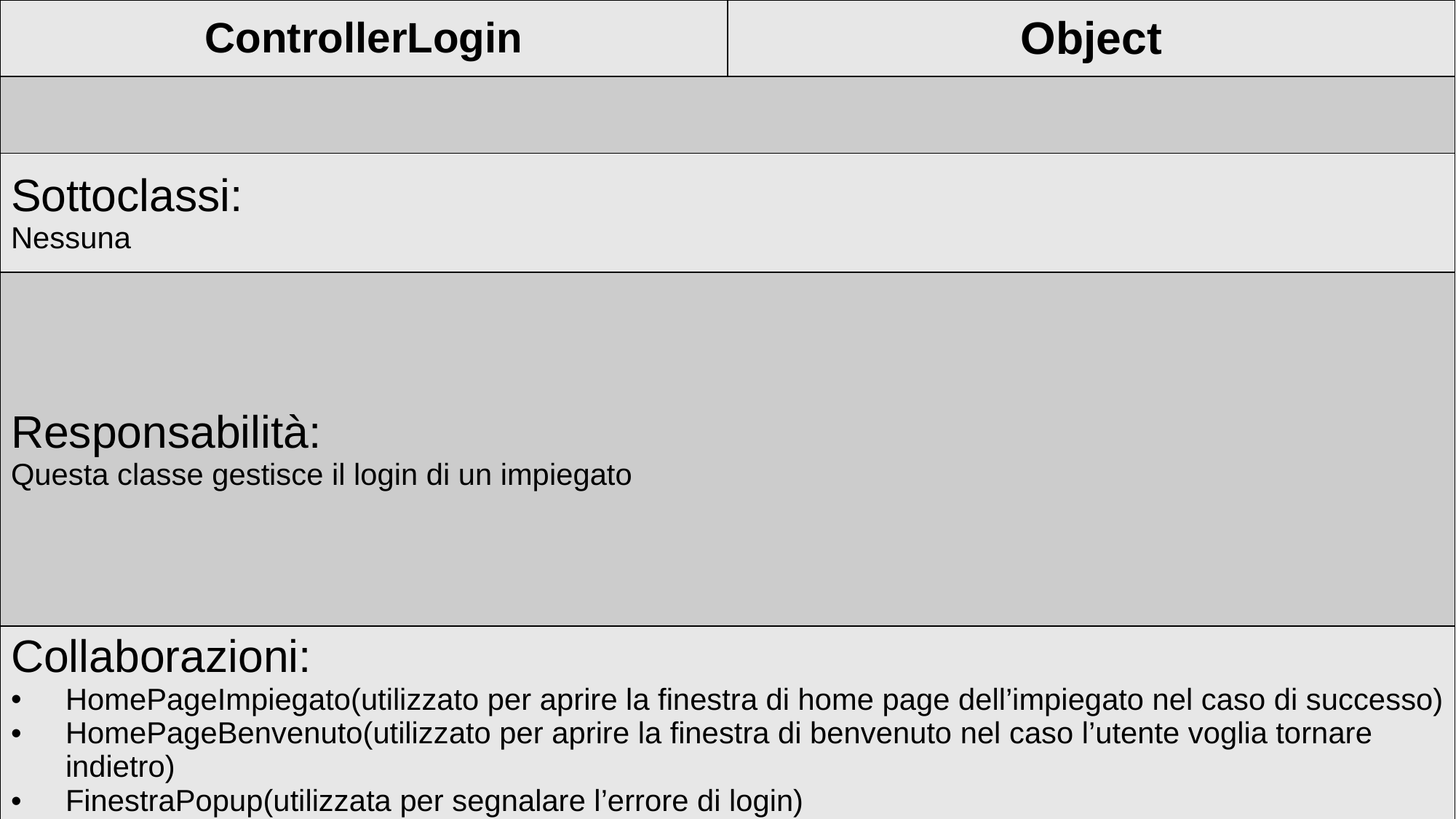

| ControllerLogin | Object |
| --- | --- |
|  |  |
| Sottoclassi: Nessuna |  |
| Responsabilità: Questa classe gestisce il login di un impiegato |  |
| Collaborazioni: HomePageImpiegato(utilizzato per aprire la finestra di home page dell’impiegato nel caso di successo) HomePageBenvenuto(utilizzato per aprire la finestra di benvenuto nel caso l’utente voglia tornare indietro) FinestraPopup(utilizzata per segnalare l’errore di login) Connection (per ottenere la connessione al database) |  |